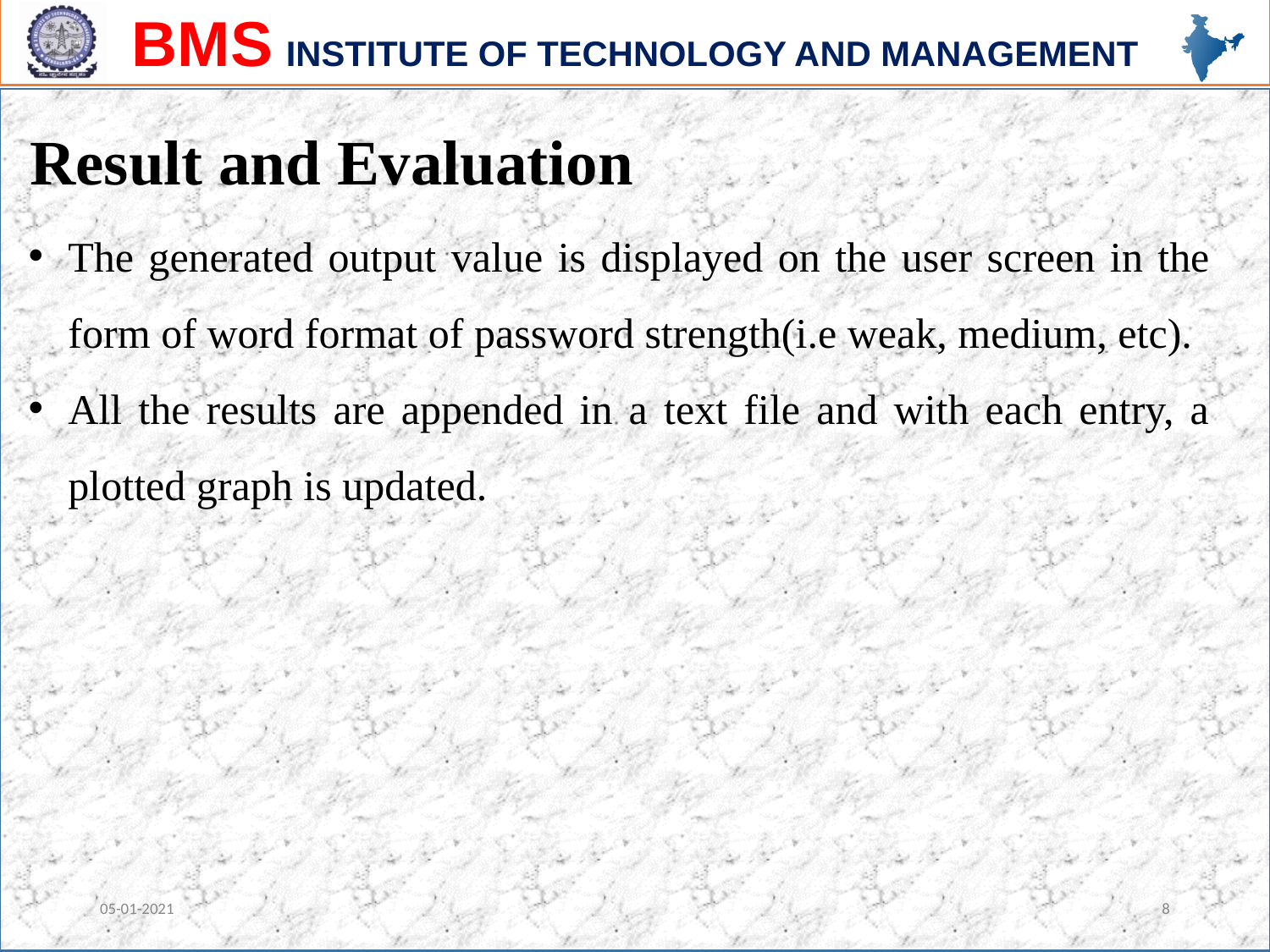

Result and Evaluation

The generated output value is displayed on the user screen in the form of word format of password strength(i.e weak, medium, etc).
All the results are appended in a text file and with each entry, a plotted graph is updated.
05-01-2021
8